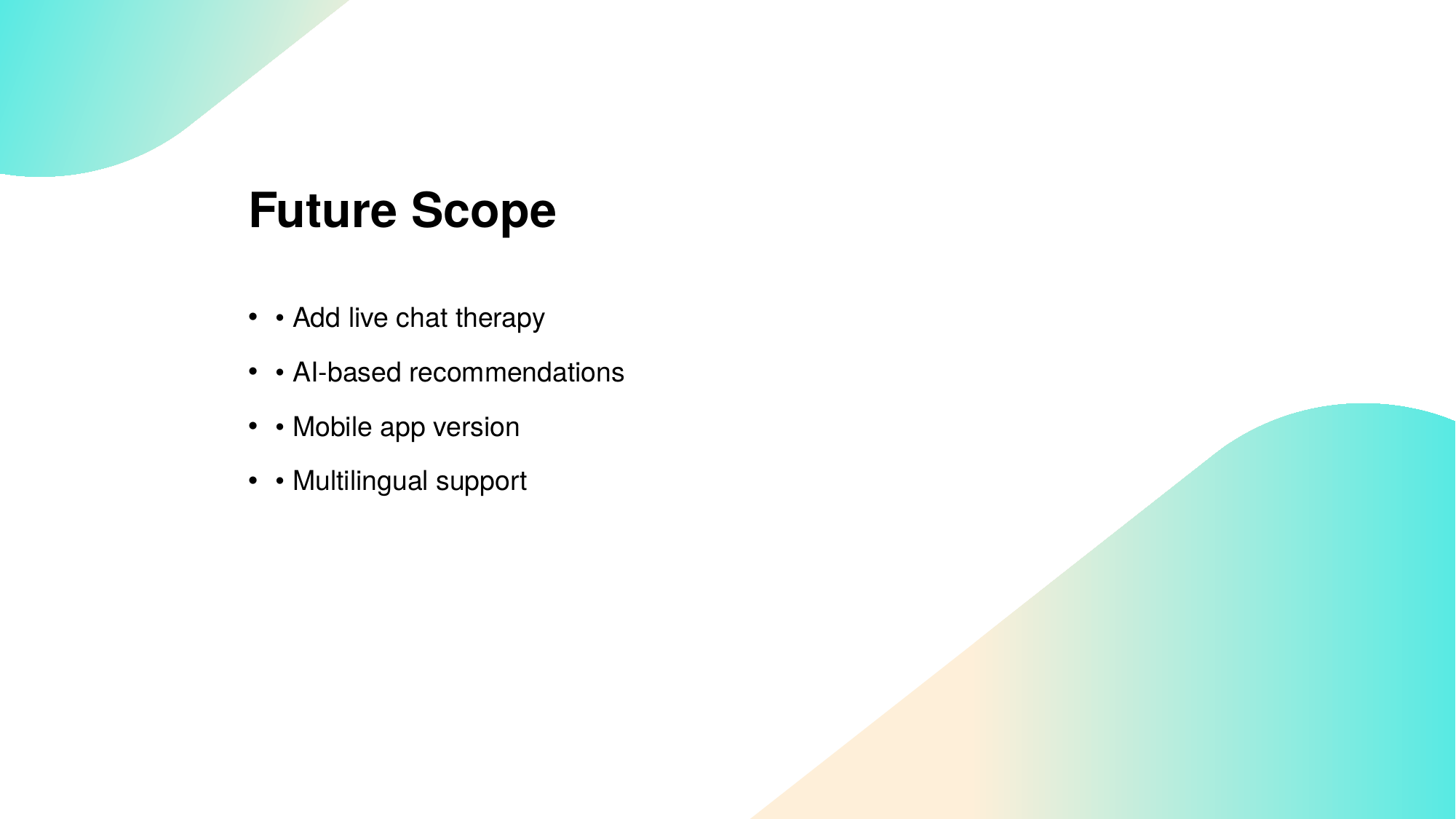

# Future Scope
• Add live chat therapy
• AI-based recommendations
• Mobile app version
• Multilingual support